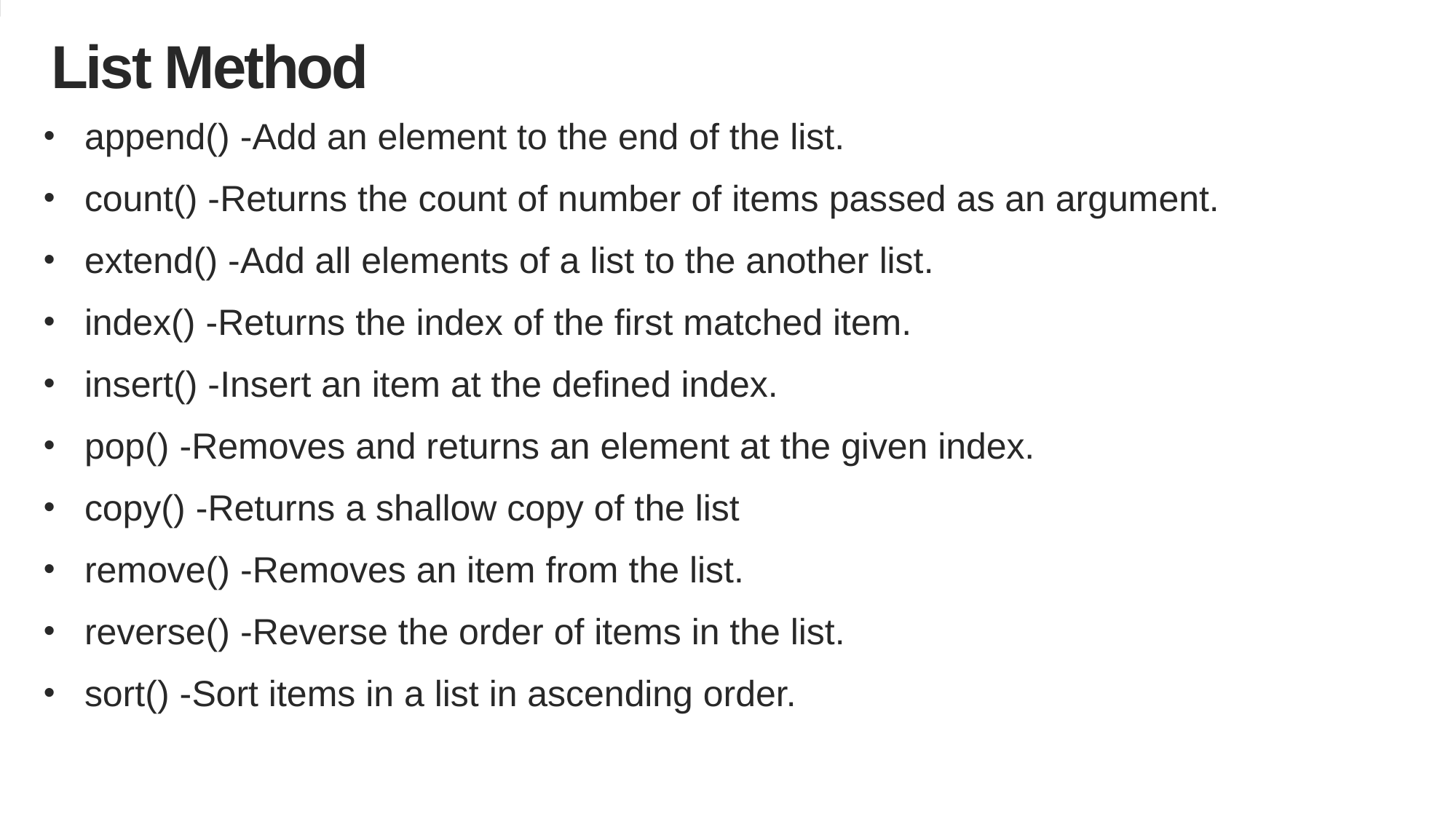

# List Method
append() -Add an element to the end of the list.
count() -Returns the count of number of items passed as an argument.
extend() -Add all elements of a list to the another list.
index() -Returns the index of the first matched item.
insert() -Insert an item at the defined index.
pop() -Removes and returns an element at the given index.
copy() -Returns a shallow copy of the list
remove() -Removes an item from the list.
reverse() -Reverse the order of items in the list.
sort() -Sort items in a list in ascending order.